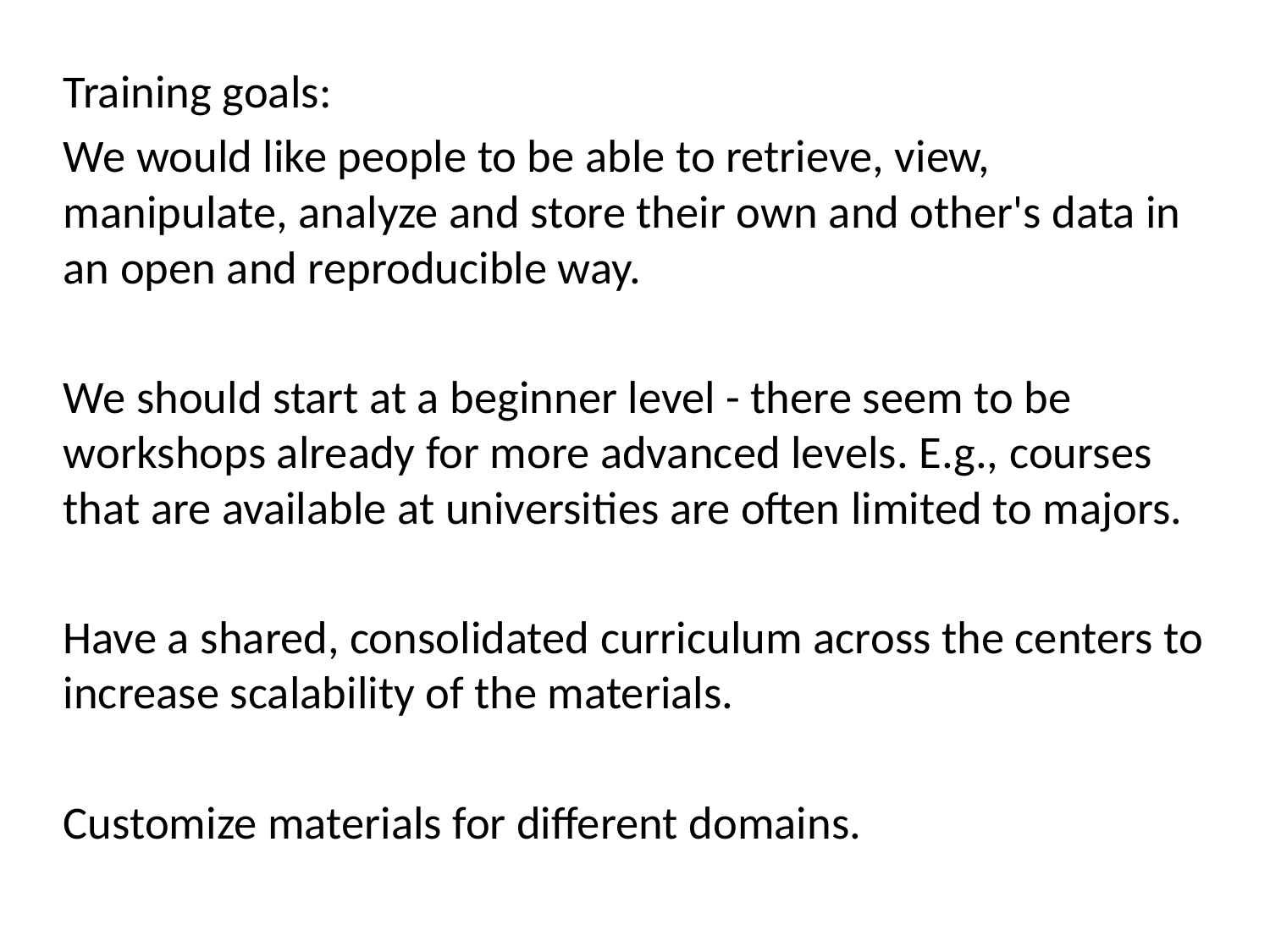

Training goals:
We would like people to be able to retrieve, view, manipulate, analyze and store their own and other's data in an open and reproducible way.

We should start at a beginner level - there seem to be workshops already for more advanced levels. E.g., courses that are available at universities are often limited to majors.

Have a shared, consolidated curriculum across the centers to increase scalability of the materials.

Customize materials for different domains.